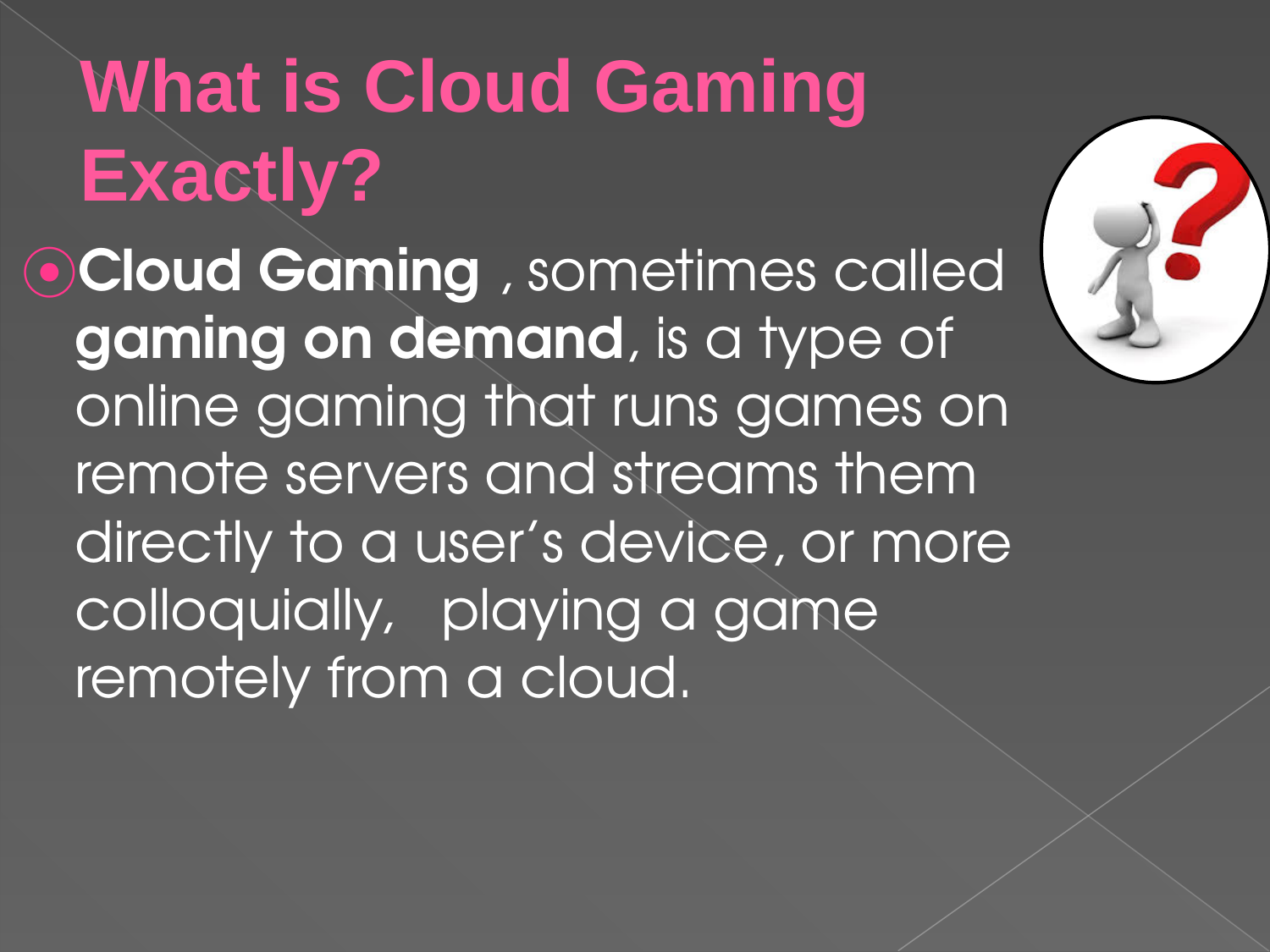

# What is Cloud Gaming Exactly?

Cloud Gaming , sometimes called gaming on demand, is a type of online gaming that runs games on remote servers and streams them directly to a user’s device, or more colloquially,   playing a game remotely from a cloud.